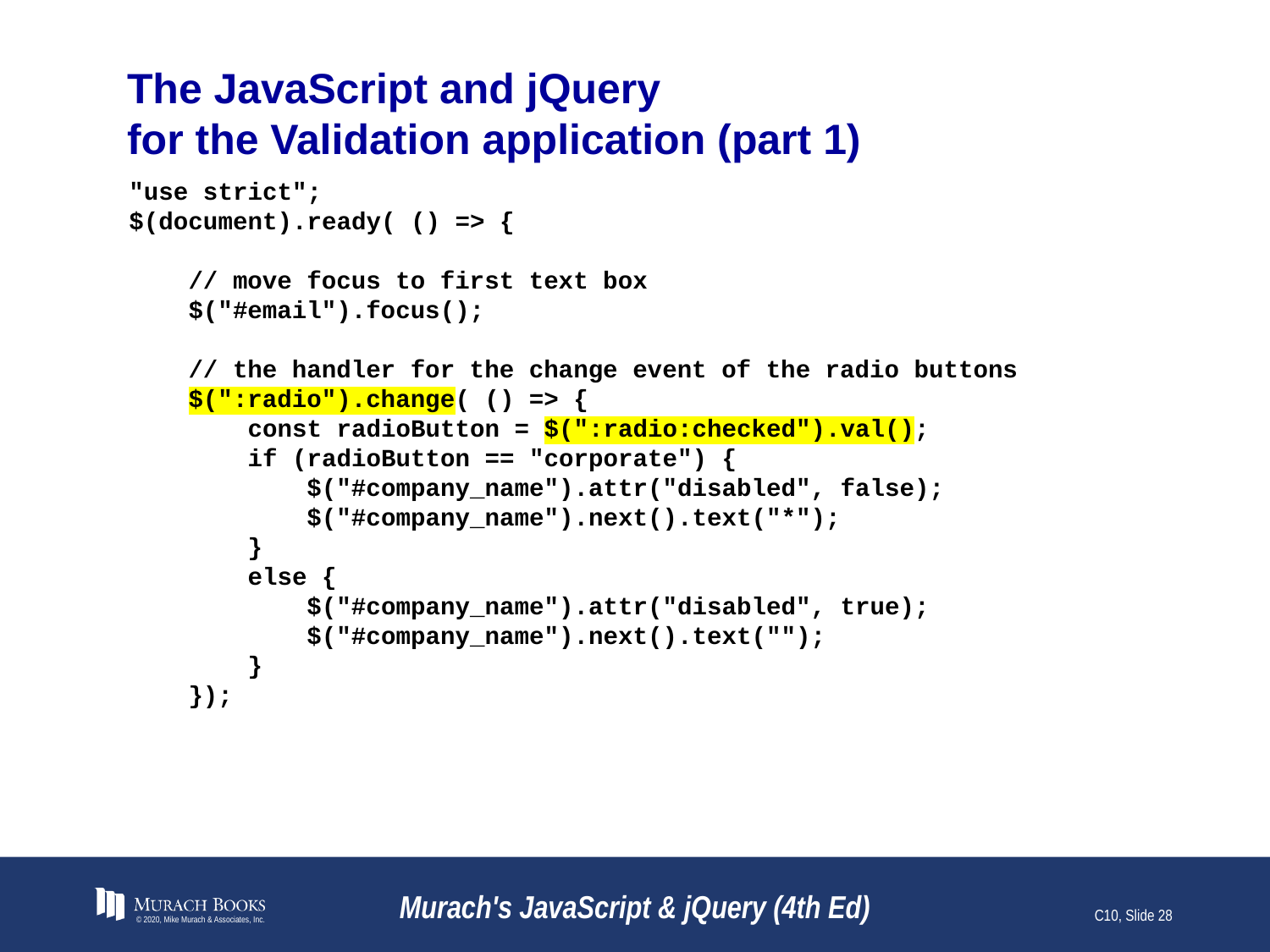

# The JavaScript and jQuery for the Validation application (part 1)
"use strict";
$(document).ready( () => {

    // move focus to first text box
    $("#email").focus();

    // the handler for the change event of the radio buttons
    $(":radio").change( () => {
        const radioButton = $(":radio:checked").val();
        if (radioButton == "corporate") {
            $("#company_name").attr("disabled", false);
            $("#company_name").next().text("*");
        }
        else {
            $("#company_name").attr("disabled", true);
            $("#company_name").next().text("");
        }
    });

© 2020, Mike Murach & Associates, Inc.
Murach's JavaScript & jQuery (4th Ed)

C10, Slide 28